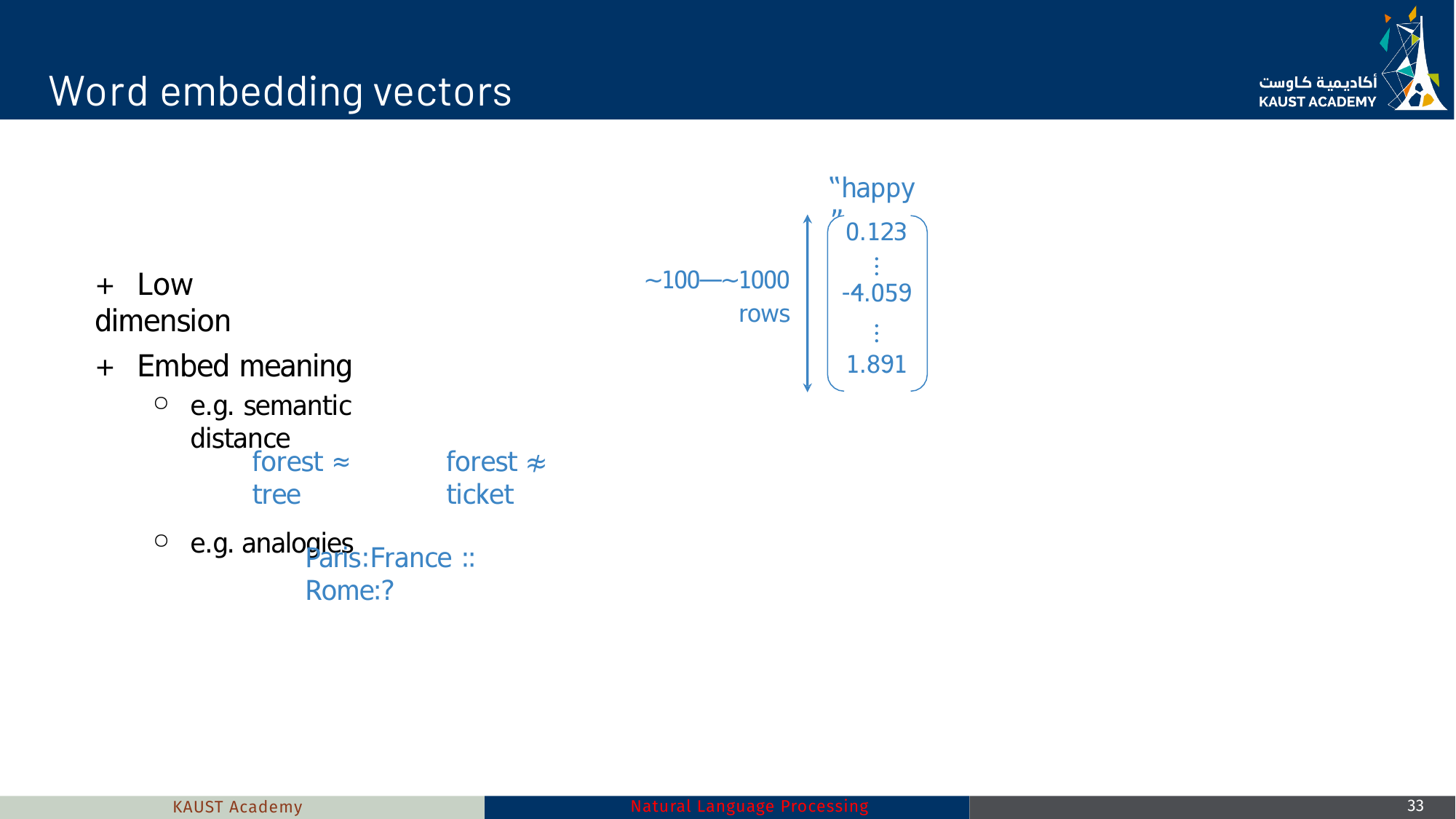

# Word embedding vectors
“happy”

| 0.123 |
| --- |
| ⋮ |
| -4.059 |
| ⋮ |
| 1.891 |
~100—~1000
rows
+	Low dimension
+	Embed meaning
e.g. semantic distance
forest ≈ tree
e.g. analogies
forest ≉  ticket
Paris:France :: Rome:?